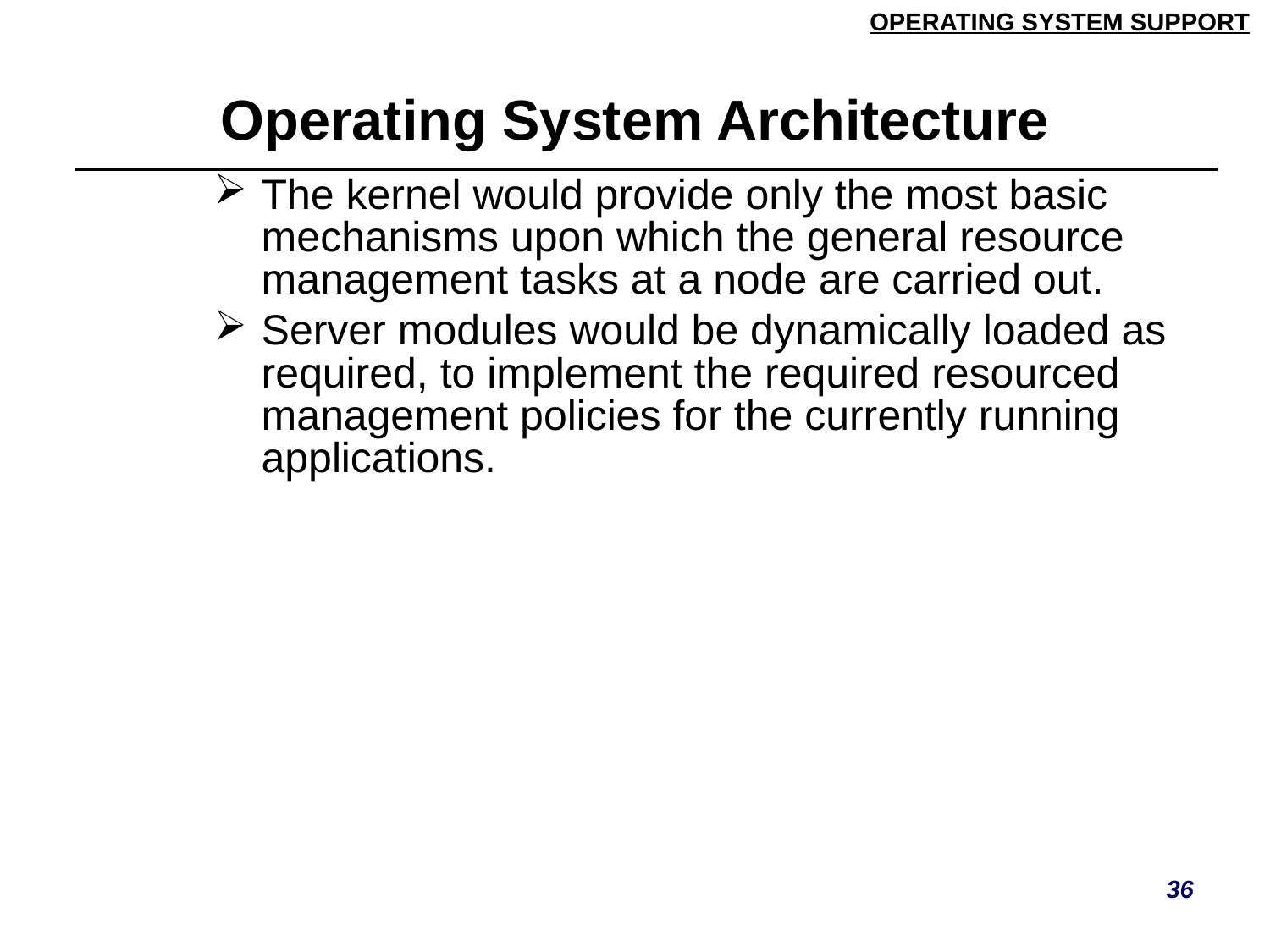

# Operating System Architecture
| The kernel would provide only the most basic mechanisms upon which the general resource management tasks at a node are carried out. Server modules would be dynamically loaded as required, to implement the required resourced management policies for the currently running applications. |
| --- |
36